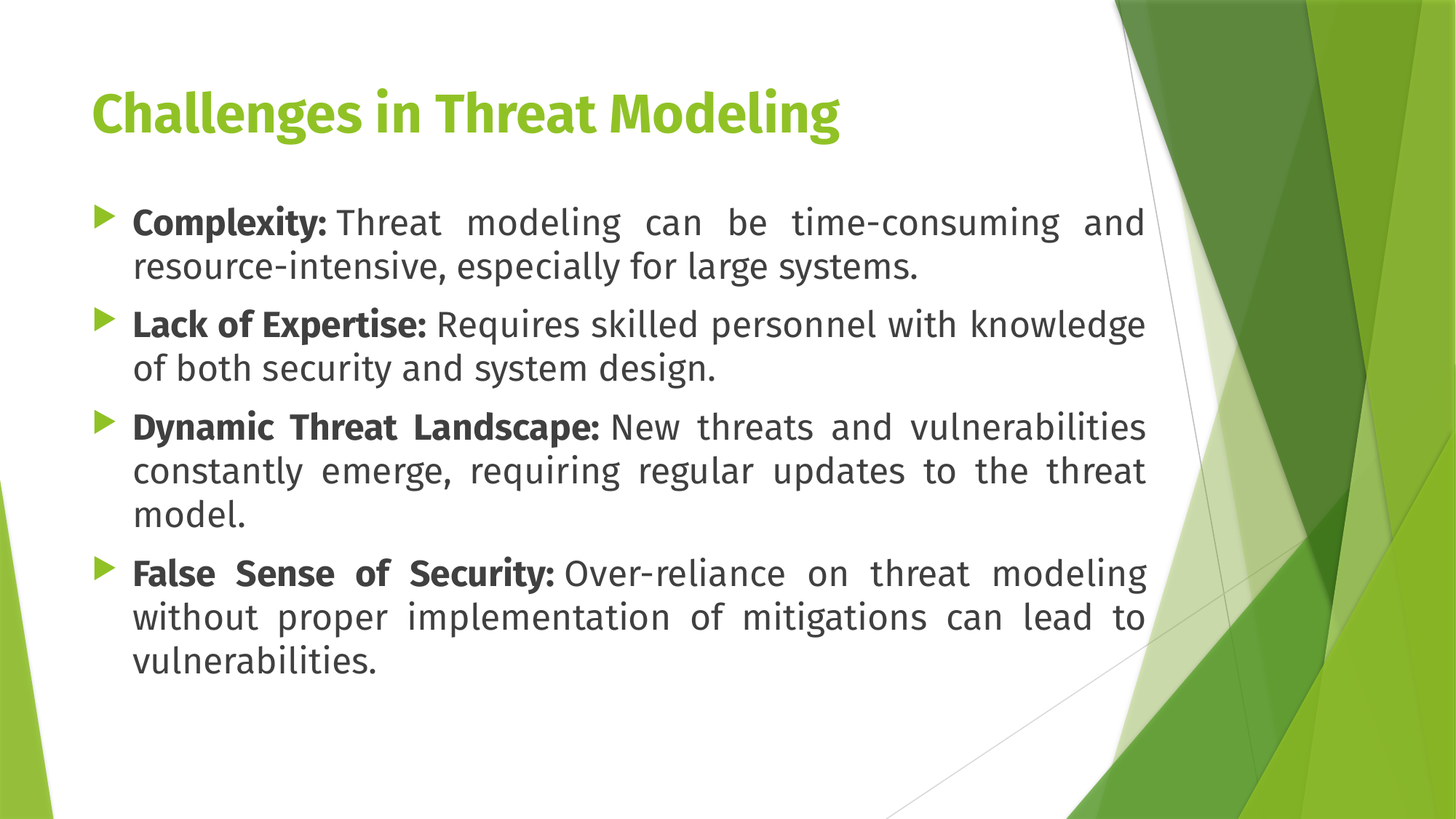

# Challenges in Threat Modeling
Complexity: Threat modeling can be time-consuming and resource-intensive, especially for large systems.
Lack of Expertise: Requires skilled personnel with knowledge of both security and system design.
Dynamic Threat Landscape: New threats and vulnerabilities constantly emerge, requiring regular updates to the threat model.
False Sense of Security: Over-reliance on threat modeling without proper implementation of mitigations can lead to vulnerabilities.